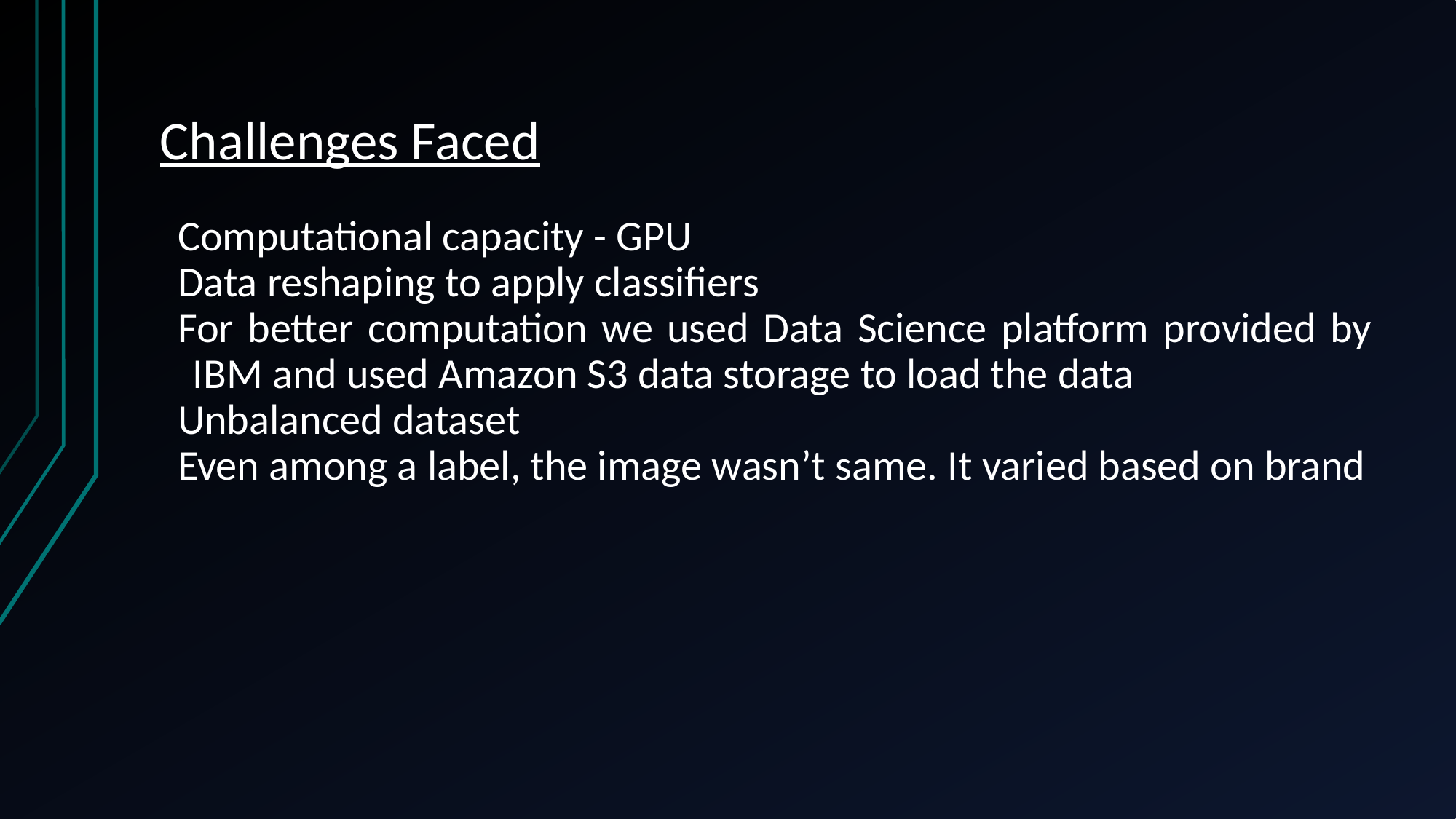

# Challenges Faced
Computational capacity - GPU
Data reshaping to apply classifiers
For better computation we used Data Science platform provided by IBM and used Amazon S3 data storage to load the data
Unbalanced dataset
Even among a label, the image wasn’t same. It varied based on brand